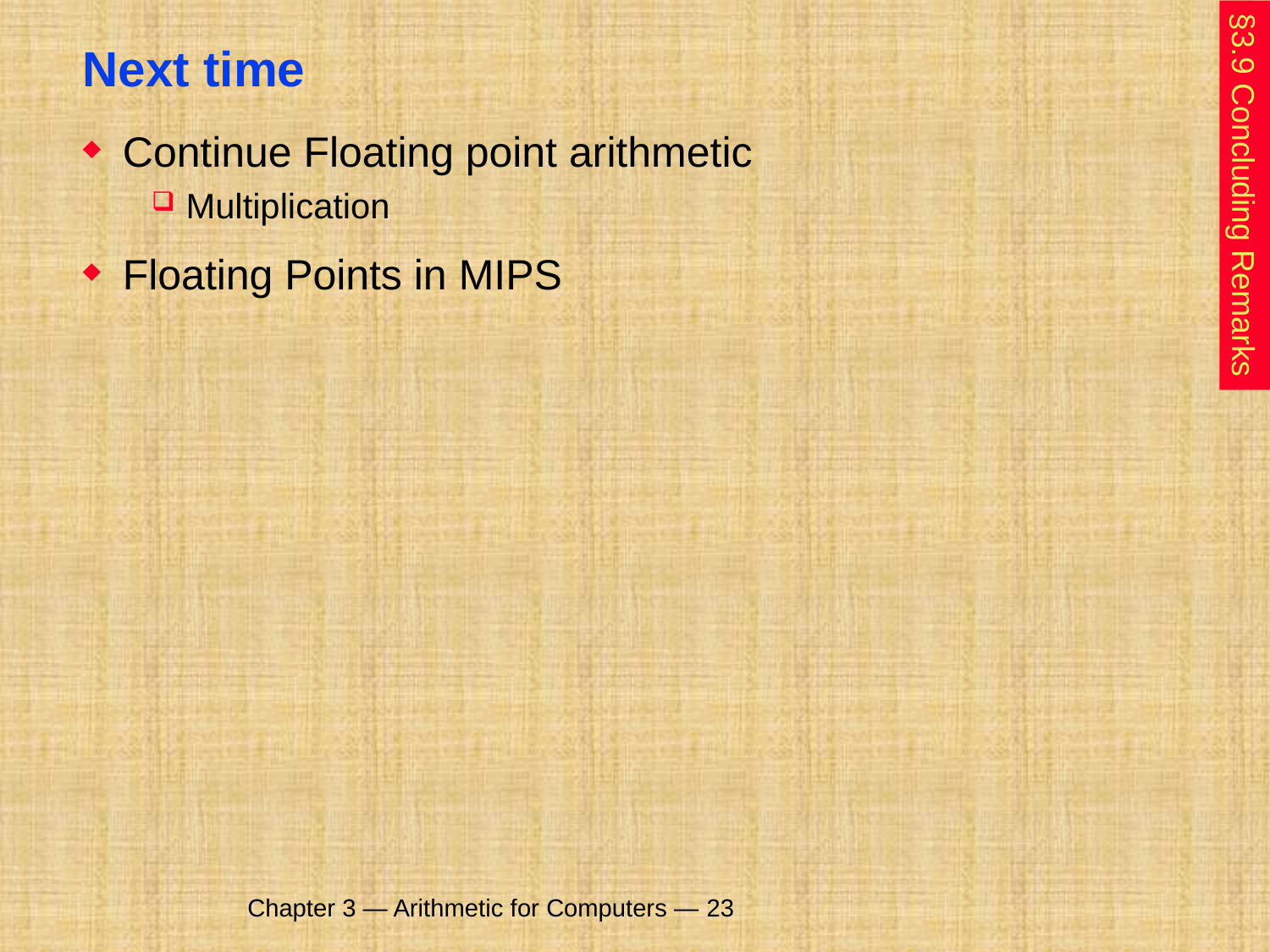

# Next time
Continue Floating point arithmetic
Multiplication
Floating Points in MIPS
§3.9 Concluding Remarks
Chapter 3 — Arithmetic for Computers — 23